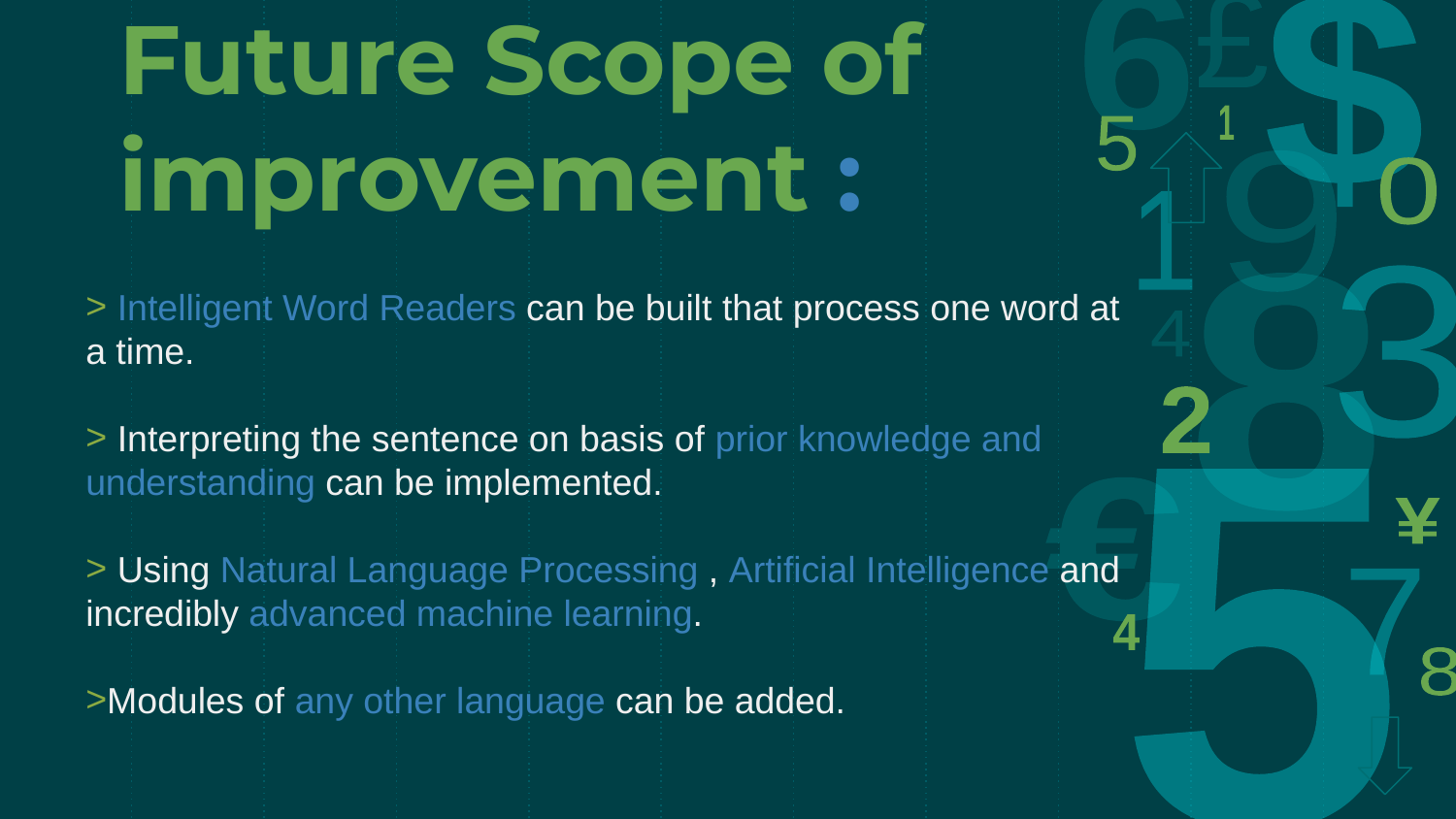

# Future Scope of improvement :
 Intelligent Word Readers can be built that process one word at a time.

 Interpreting the sentence on basis of prior knowledge and understanding can be implemented.

 Using Natural Language Processing , Artificial Intelligence and incredibly advanced machine learning.

Modules of any other language can be added.